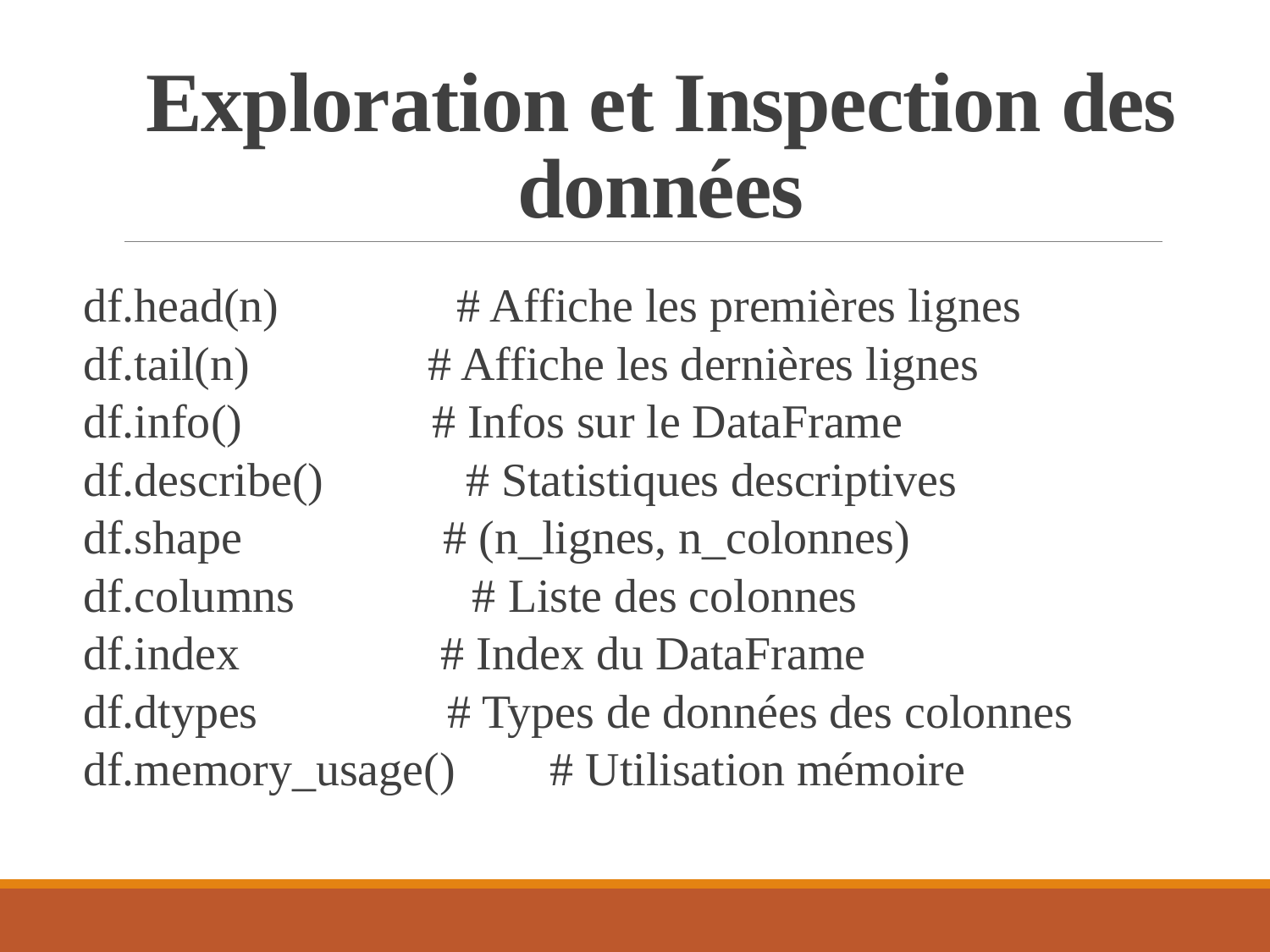

# Exploration et Inspection des données

df.head(n)               # Affiche les premières lignes
df.tail(n)               # Affiche les dernières lignes
df.info()                # Infos sur le DataFrame
df.describe()            # Statistiques descriptives
df.shape                 # (n_lignes, n_colonnes)
df.columns               # Liste des colonnes
df.index                 # Index du DataFrame
df.dtypes                # Types de données des colonnes
df.memory_usage()        # Utilisation mémoire